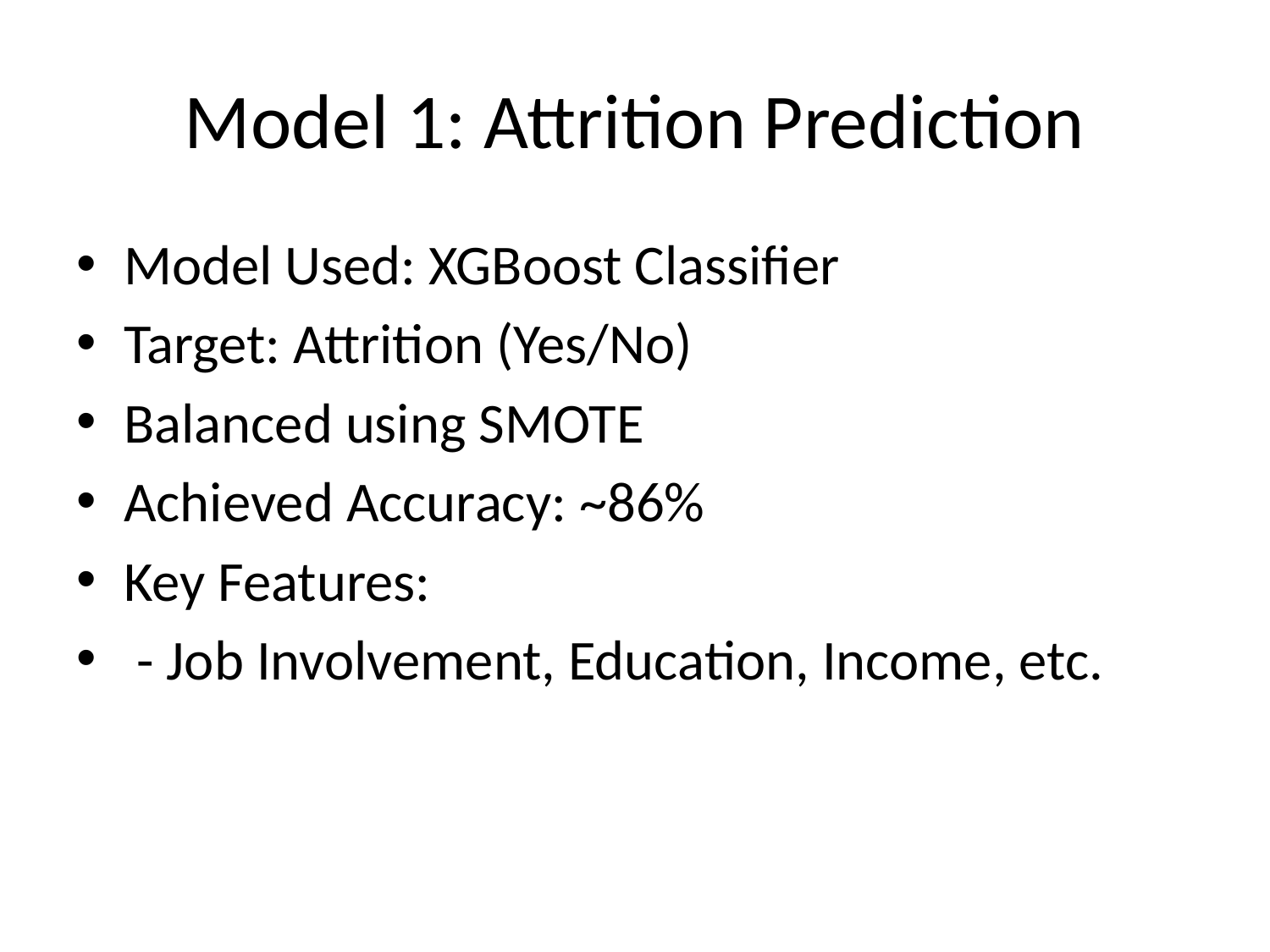

# Model 1: Attrition Prediction
Model Used: XGBoost Classifier
Target: Attrition (Yes/No)
Balanced using SMOTE
Achieved Accuracy: ~86%
Key Features:
 - Job Involvement, Education, Income, etc.